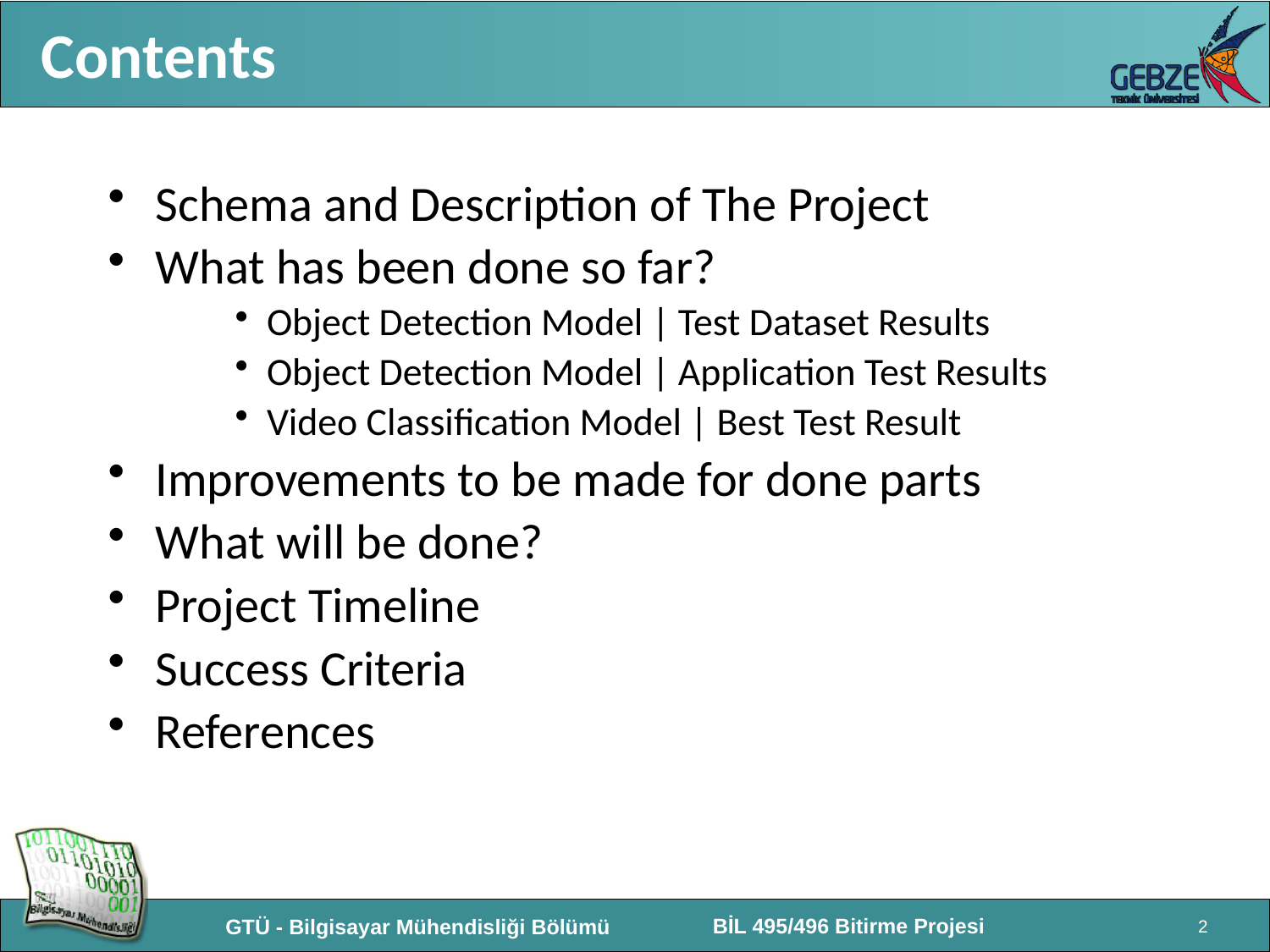

# Contents
Schema and Description of The Project
What has been done so far?
Object Detection Model | Test Dataset Results
Object Detection Model | Application Test Results
Video Classification Model | Best Test Result
Improvements to be made for done parts
What will be done?
Project Timeline
Success Criteria
References
2